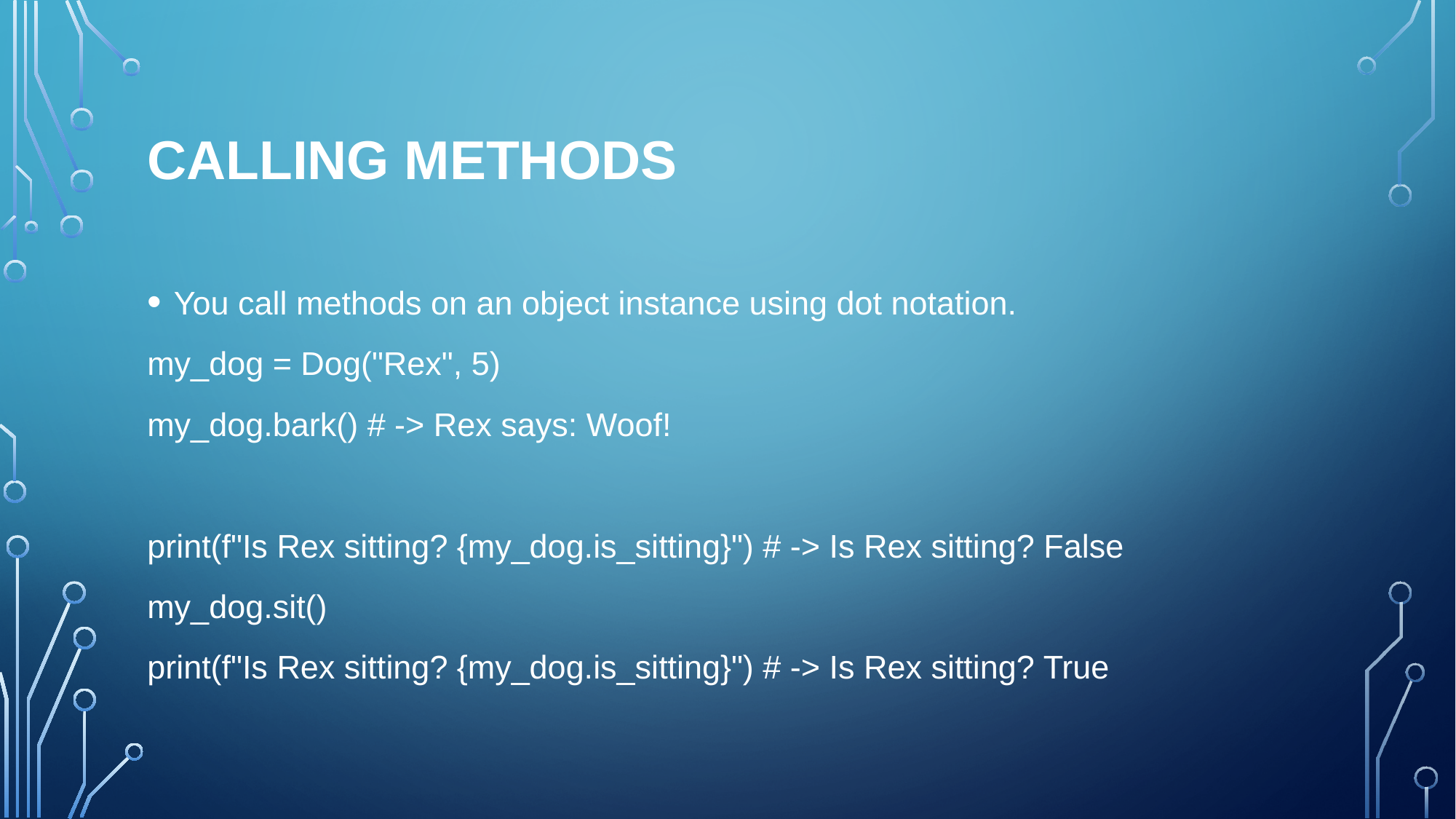

# Calling Methods
You call methods on an object instance using dot notation.
my_dog = Dog("Rex", 5)
my_dog.bark() # -> Rex says: Woof!

print(f"Is Rex sitting? {my_dog.is_sitting}") # -> Is Rex sitting? False
my_dog.sit()
print(f"Is Rex sitting? {my_dog.is_sitting}") # -> Is Rex sitting? True